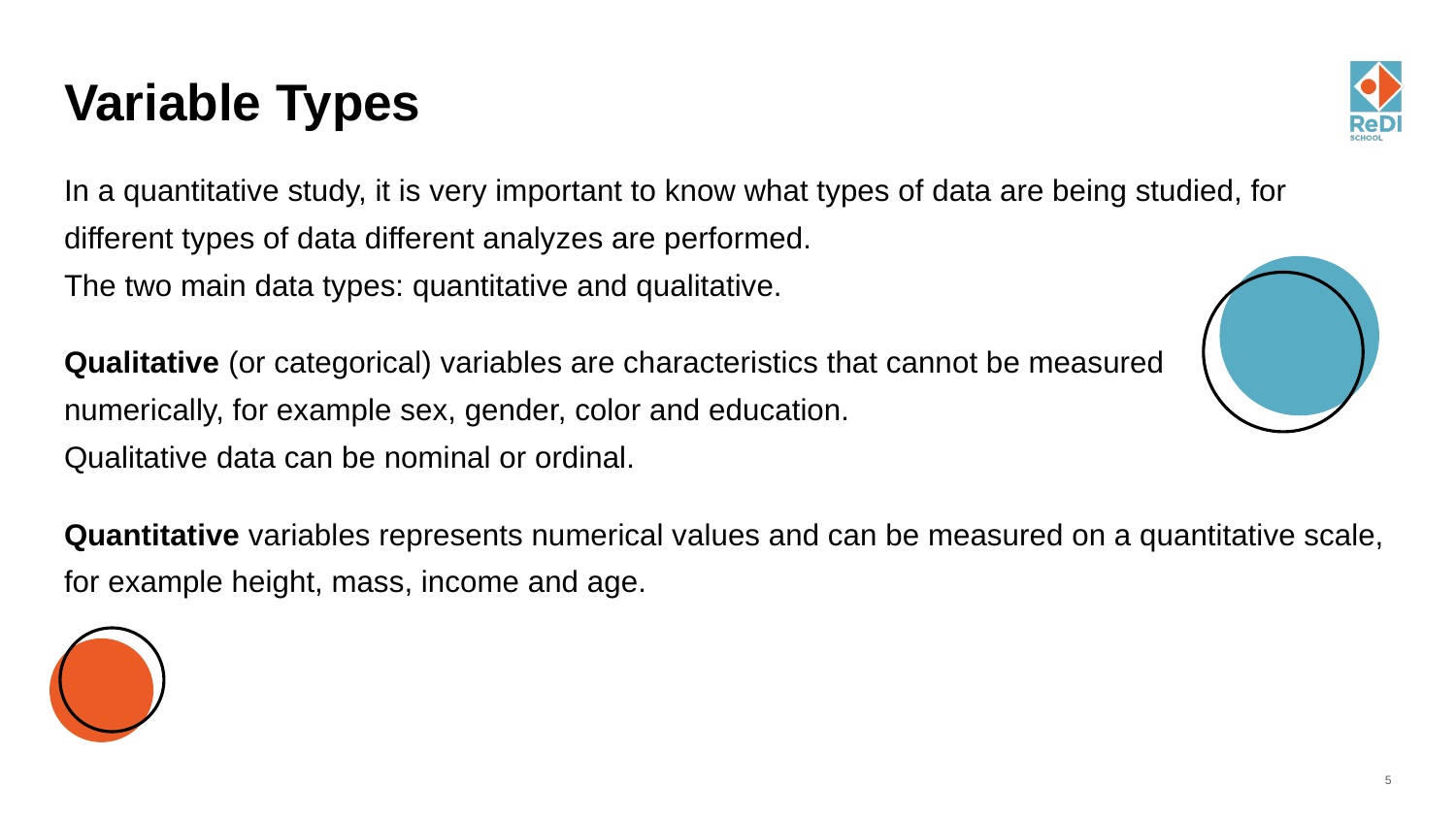

# Variable Types
In a quantitative study, it is very important to know what types of data are being studied, for different types of data different analyzes are performed.
The two main data types: quantitative and qualitative.
Qualitative (or categorical) variables are characteristics that cannot be measured
numerically, for example sex, gender, color and education.
Qualitative data can be nominal or ordinal.
Quantitative variables represents numerical values and can be measured on a quantitative scale, for example height, mass, income and age.

5